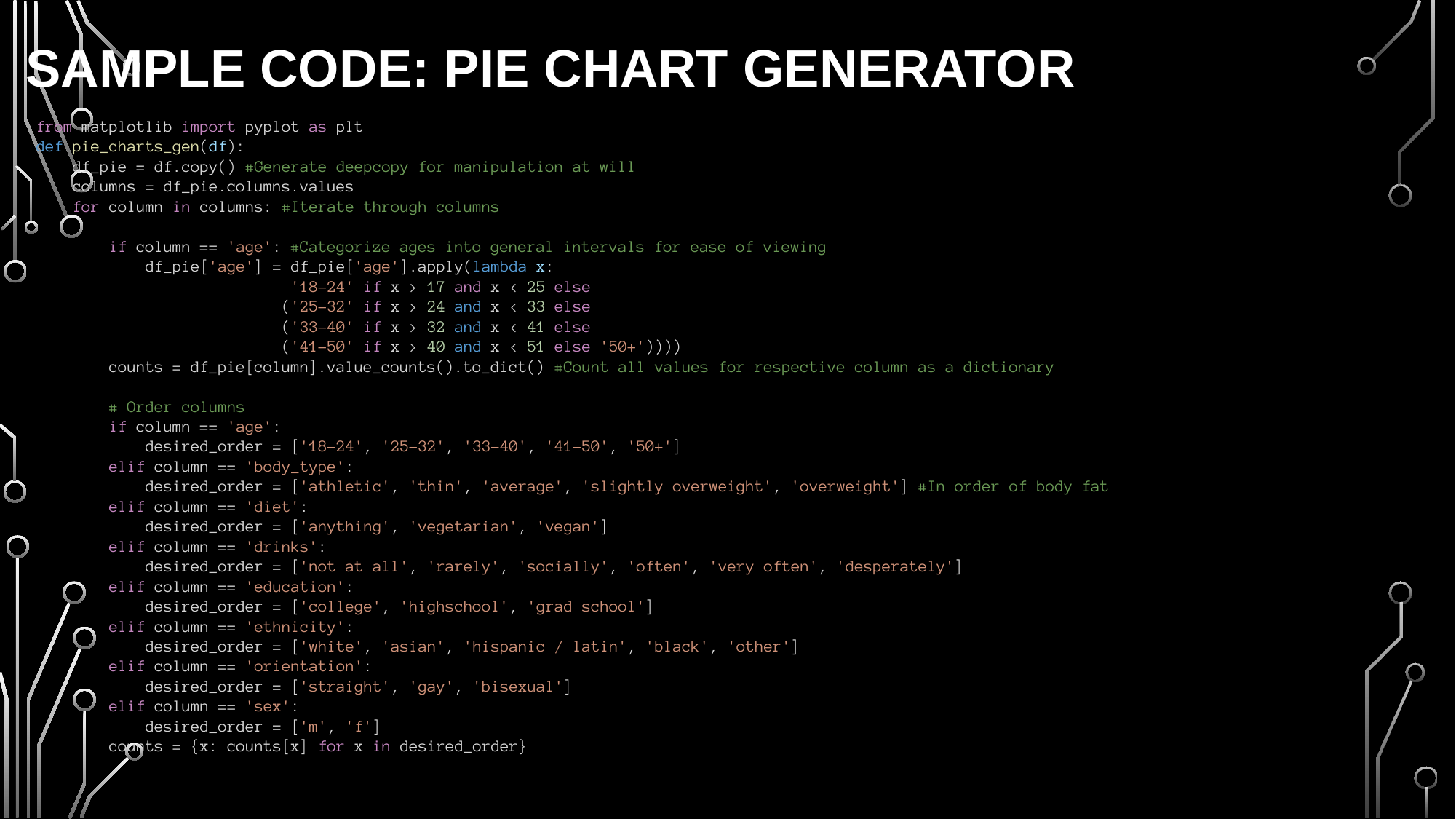

Sample Code: Pie chart generator
from matplotlib import pyplot as plt
def pie_charts_gen(df):
    df_pie = df.copy() #Generate deepcopy for manipulation at will
    columns = df_pie.columns.values
    for column in columns: #Iterate through columns

        if column == 'age': #Categorize ages into general intervals for ease of viewing
            df_pie['age'] = df_pie['age'].apply(lambda x:
                            '18-24' if x > 17 and x < 25 else
                           ('25-32' if x > 24 and x < 33 else
                           ('33-40' if x > 32 and x < 41 else
                           ('41-50' if x > 40 and x < 51 else '50+'))))
        counts = df_pie[column].value_counts().to_dict() #Count all values for respective column as a dictionary

        # Order columns
        if column == 'age':
            desired_order = ['18-24', '25-32', '33-40', '41-50', '50+']
        elif column == 'body_type':
            desired_order = ['athletic', 'thin', 'average', 'slightly overweight', 'overweight'] #In order of body fat
        elif column == 'diet':
            desired_order = ['anything', 'vegetarian', 'vegan']
        elif column == 'drinks':
            desired_order = ['not at all', 'rarely', 'socially', 'often', 'very often', 'desperately']
        elif column == 'education':
            desired_order = ['college', 'highschool', 'grad school']
        elif column == 'ethnicity':
            desired_order = ['white', 'asian', 'hispanic / latin', 'black', 'other']
        elif column == 'orientation':
            desired_order = ['straight', 'gay', 'bisexual']
        elif column == 'sex':
            desired_order = ['m', 'f']
        counts = {x: counts[x] for x in desired_order}